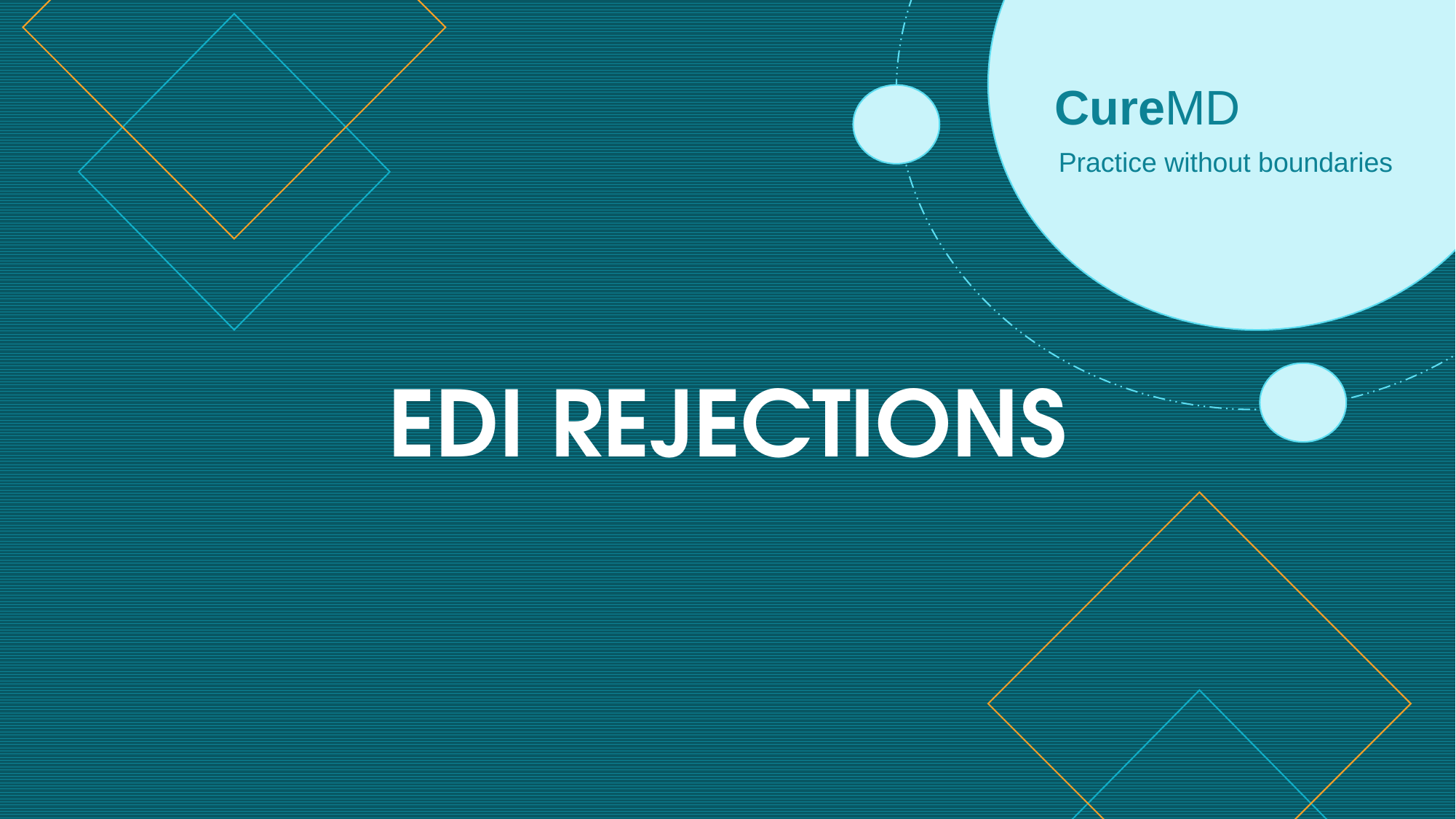

CureMD

Practice without boundaries

# EDI REJECTIONS